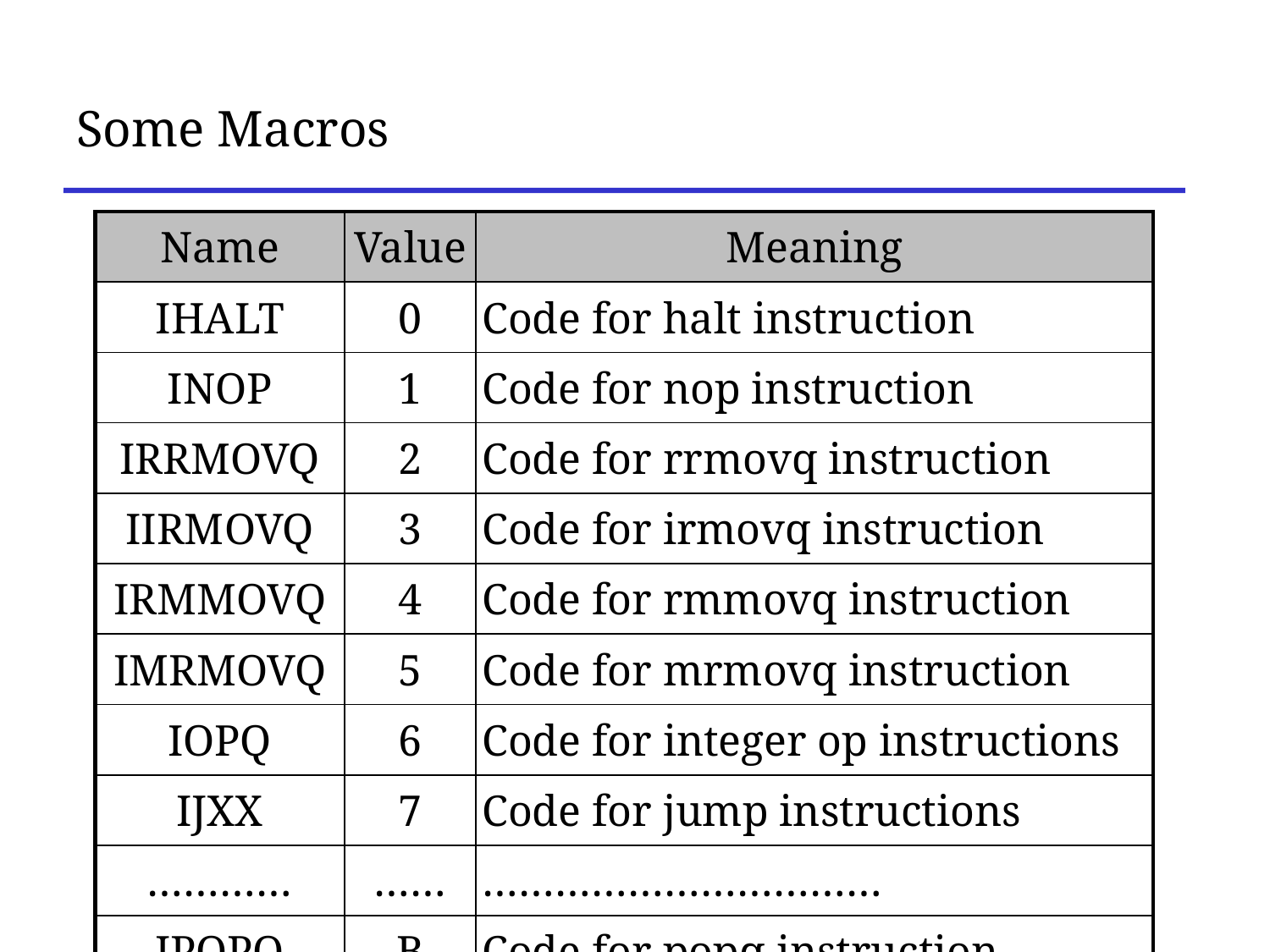

# Some Macros
| Name | Value | Meaning |
| --- | --- | --- |
| IHALT | 0 | Code for halt instruction |
| INOP | 1 | Code for nop instruction |
| IRRMOVQ | 2 | Code for rrmovq instruction |
| IIRMOVQ | 3 | Code for irmovq instruction |
| IRMMOVQ | 4 | Code for rmmovq instruction |
| IMRMOVQ | 5 | Code for mrmovq instruction |
| IOPQ | 6 | Code for integer op instructions |
| IJXX | 7 | Code for jump instructions |
| ………… | …… | …………………………… |
| IPOPQ | B | Code for popq instruction |
8